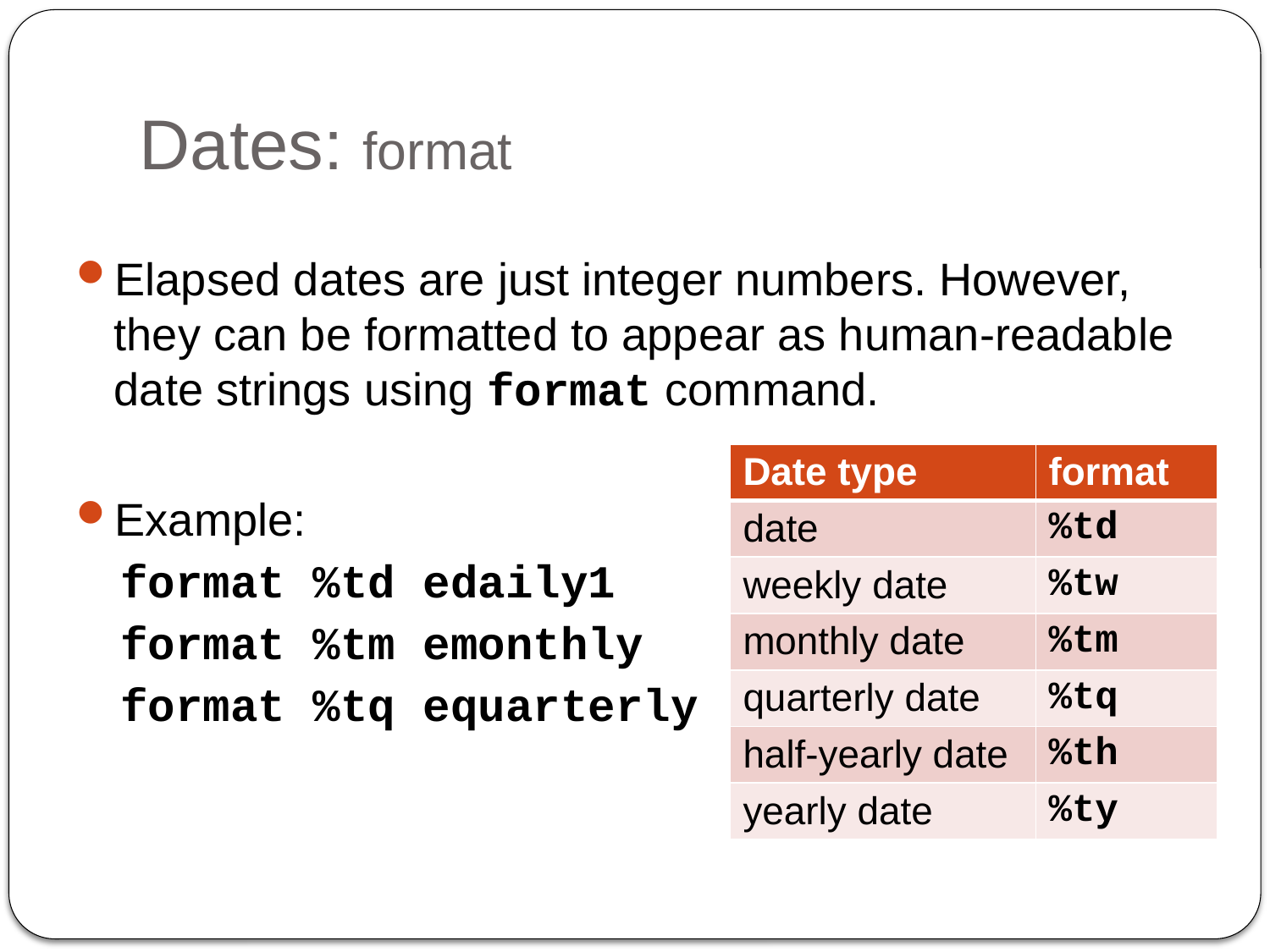

# Dates: format
Elapsed dates are just integer numbers. However, they can be formatted to appear as human-readable date strings using format command.

Example:
format %td edaily1
format %tm emonthly
format %tq equarterly
| Date type | format |
| --- | --- |
| date | %td |
| weekly date | %tw |
| monthly date | %tm |
| quarterly date | %tq |
| half-yearly date | %th |
| yearly date | %ty |